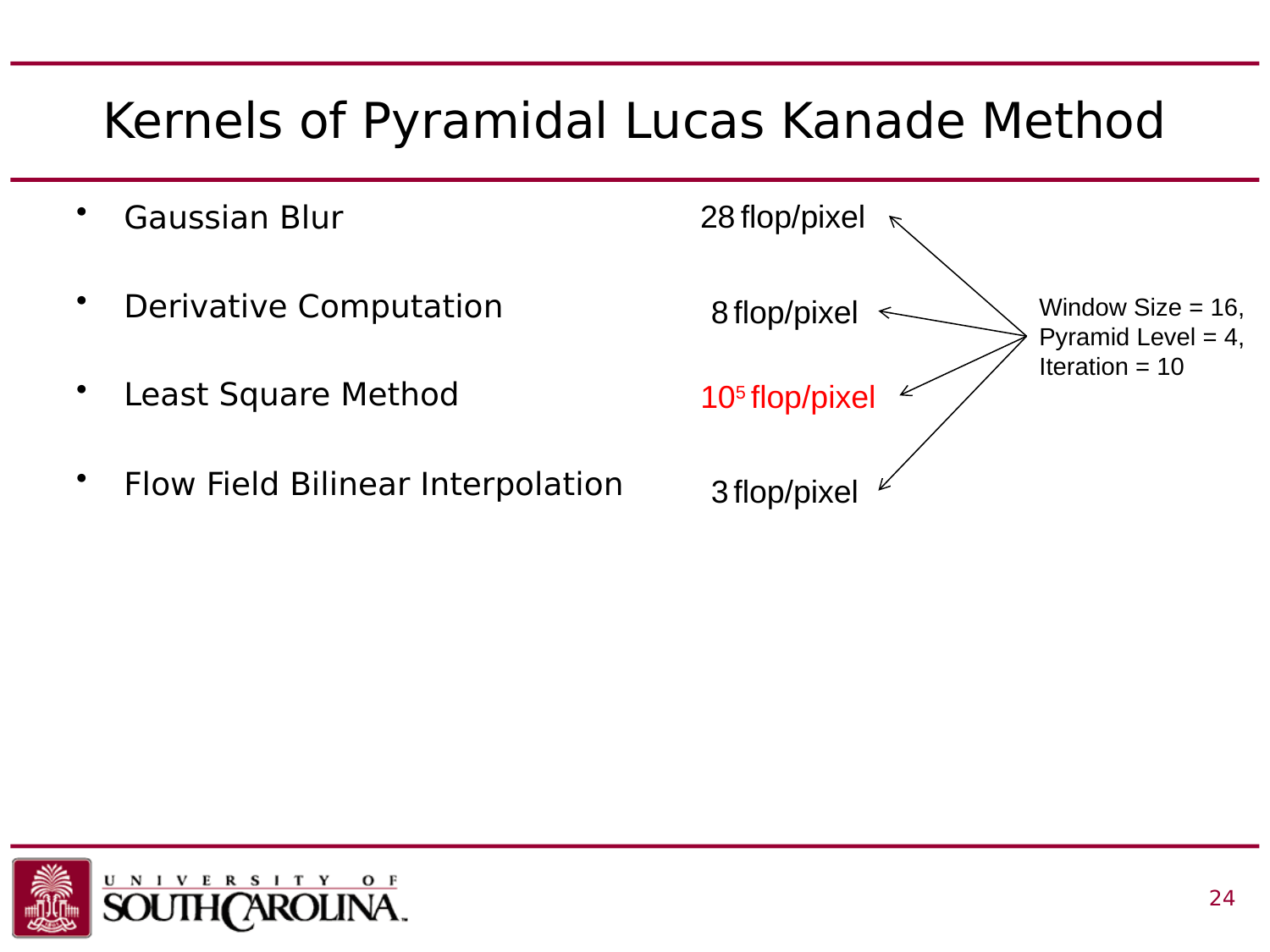

# Kernels of Pyramidal Lucas Kanade Method
Gaussian Blur

Derivative Computation

Least Square Method

Flow Field Bilinear Interpolation

28 flop/pixel
8 flop/pixel
Window Size = 16, Pyramid Level = 4, Iteration = 10
105 flop/pixel
3 flop/pixel
 			 24